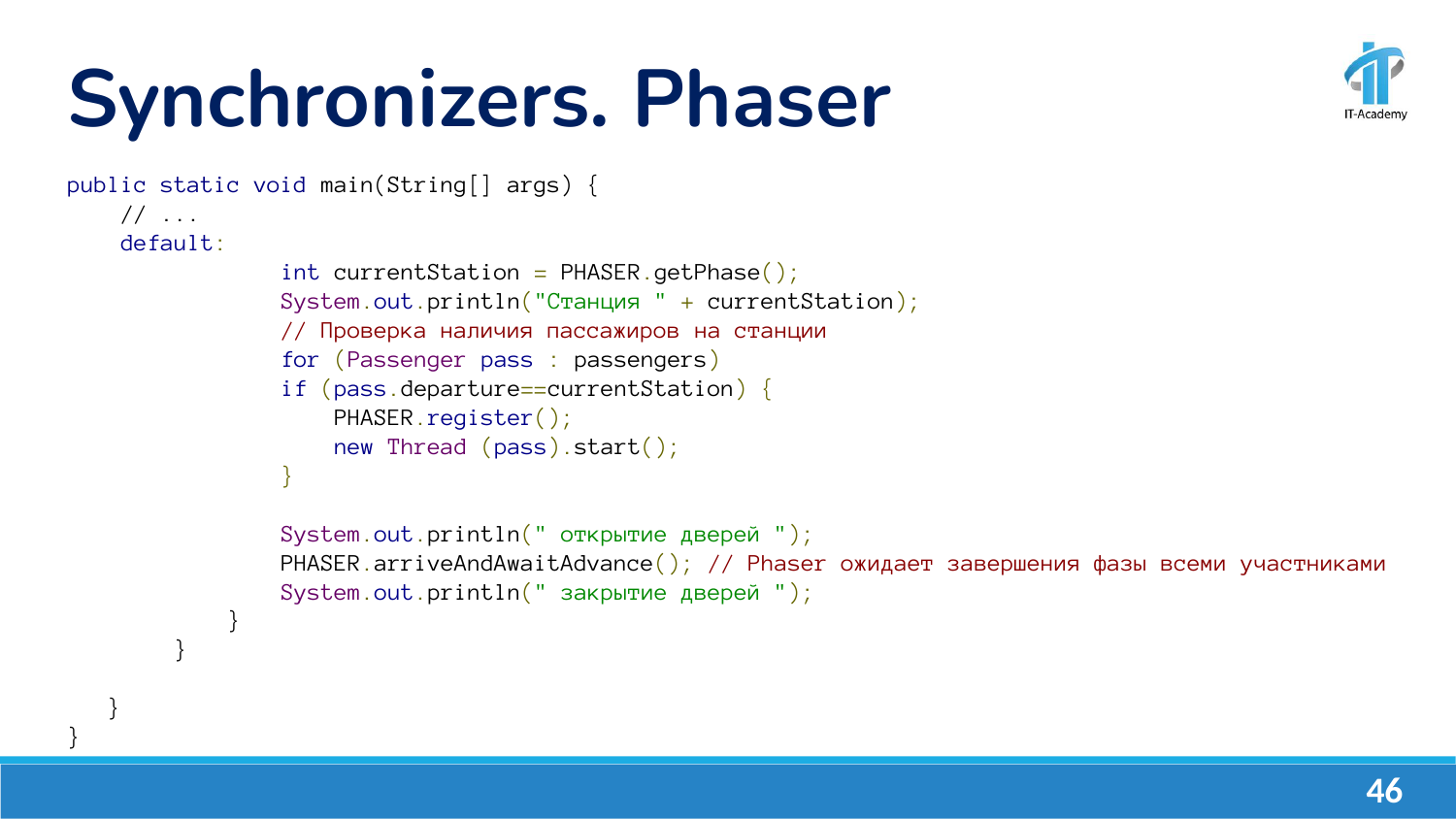

Synchronizers. Phaser
public static void main(String[] args) {
    // ...
    default:
                int currentStation = PHASER.getPhase();
                System.out.println("Станция " + currentStation);
                // Проверка наличия пассажиров на станции
                for (Passenger pass : passengers)
                if (pass.departure==currentStation) {
                    PHASER.register();
                    new Thread (pass).start();
                }

                System.out.println(" открытие дверей ");
                PHASER.arriveAndAwaitAdvance(); // Phaser ожидает завершения фазы всеми участниками
                System.out.println(" закрытие дверей ");
            }
        }

   }
}

46